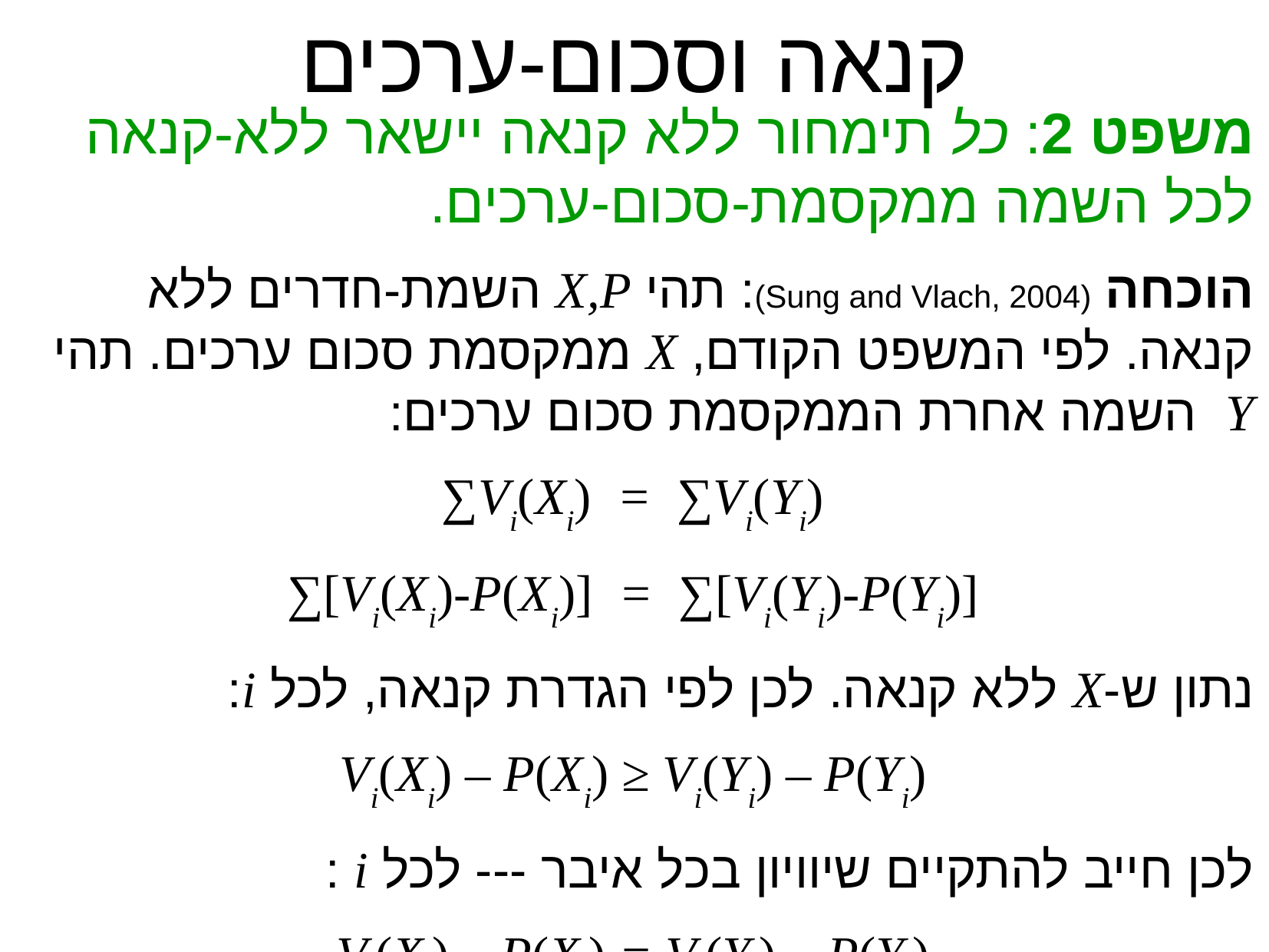

קנאה וסכום-ערכים
משפט 2: כל תימחור ללא קנאה יישאר ללא-קנאה לכל השמה ממקסמת-סכום-ערכים.
הוכחה (Sung and Vlach, 2004): תהי X,P השמת-חדרים ללא קנאה. לפי המשפט הקודם, X ממקסמת סכום ערכים. תהי Y  השמה אחרת הממקסמת סכום ערכים:
∑Vi(Xi)  =  ∑Vi(Yi)
∑[Vi(Xi)-P(Xi)]  =  ∑[Vi(Yi)-P(Yi)]
נתון ש-X ללא קנאה. לכן לפי הגדרת קנאה, לכל i:
Vi(Xi) – P(Xi) ≥ Vi(Yi) – P(Yi)
לכן חייב להתקיים שיוויון בכל איבר --- לכל i :
Vi(Xi) – P(Xi) = Vi(Yi) – P(Yi)